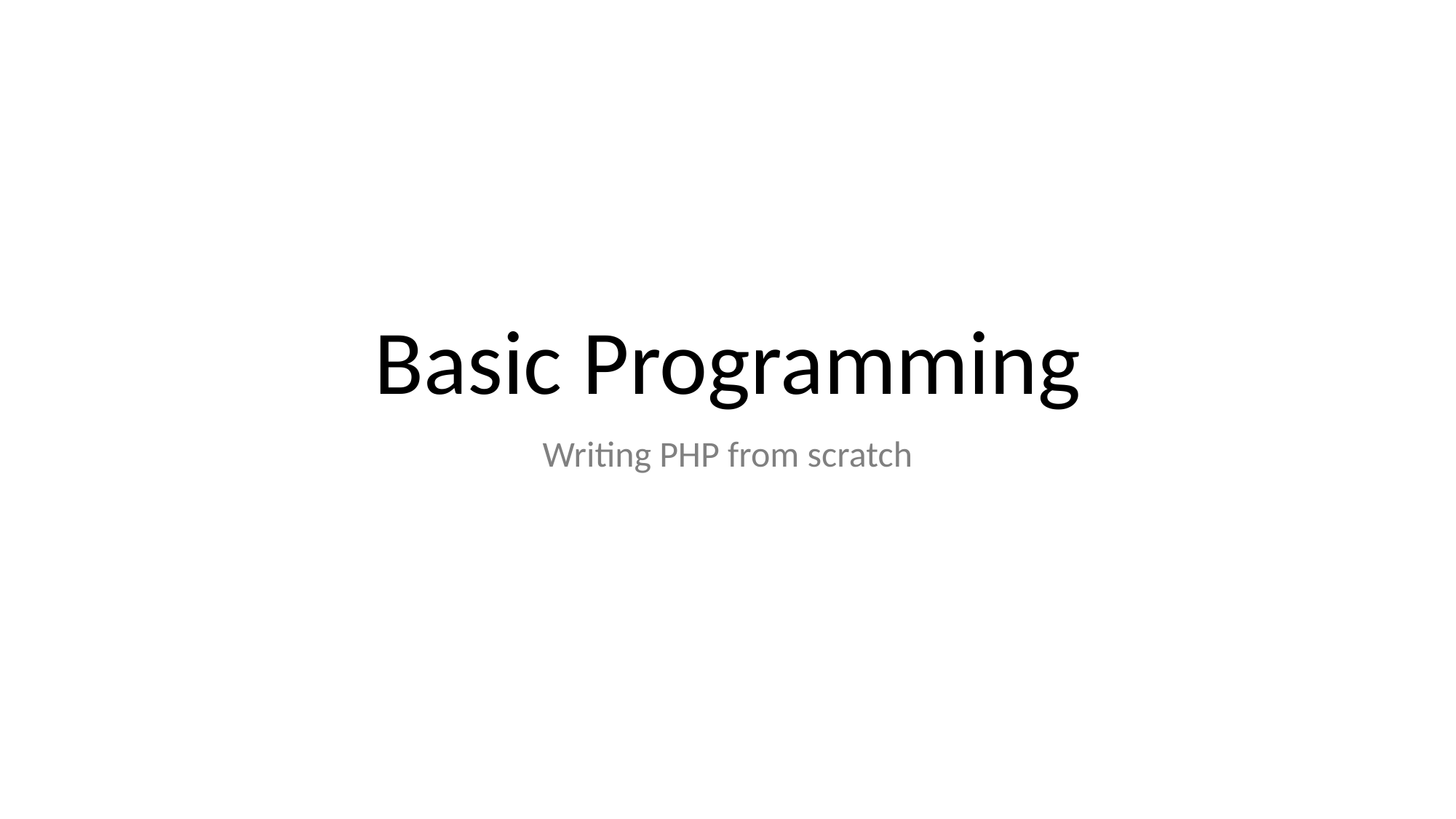

# Basic Programming
Writing PHP from scratch